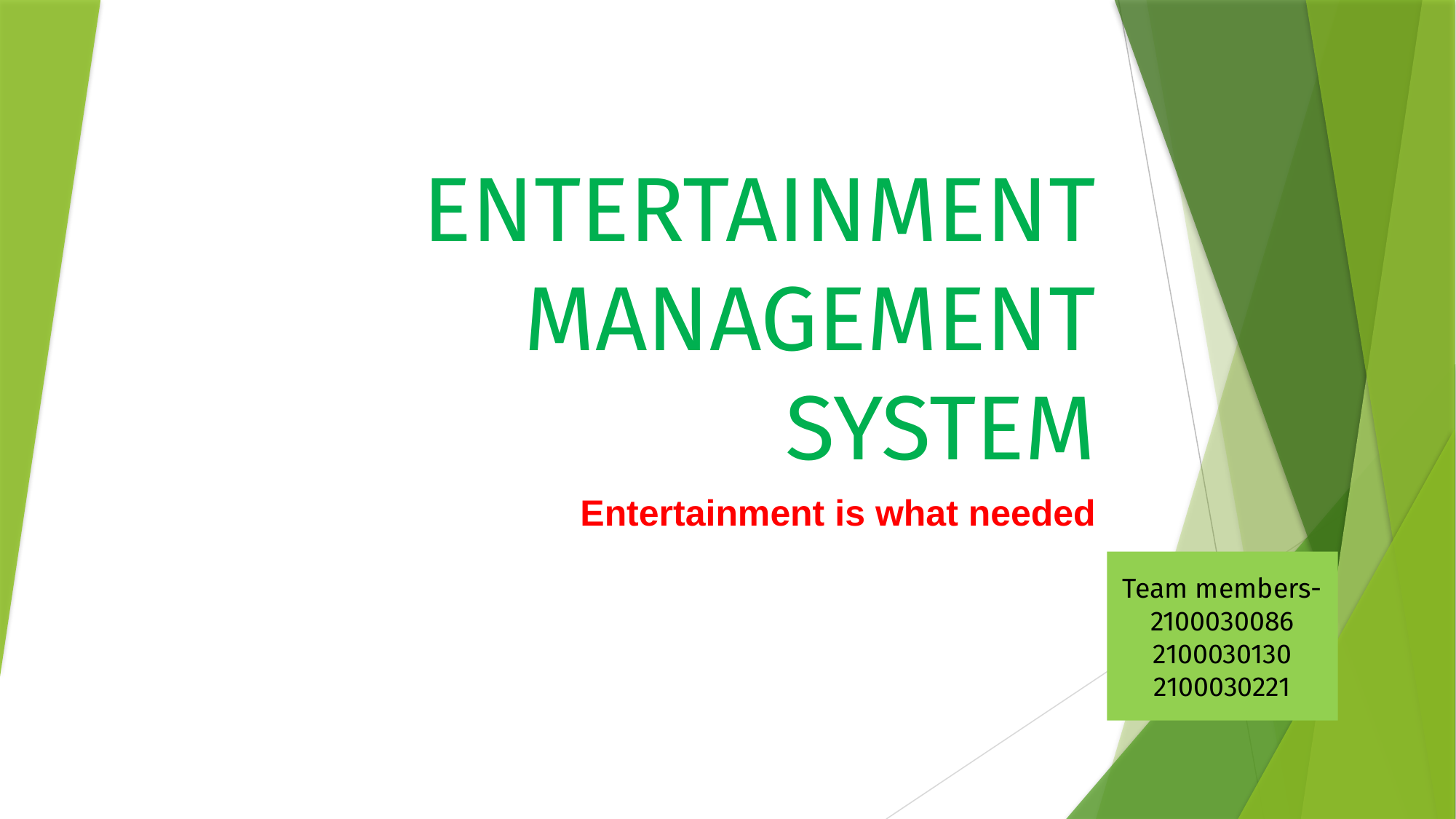

# ENTERTAINMENT MANAGEMENT SYSTEM
Entertainment is what needed

Team members-
2100030086
2100030130
2100030221